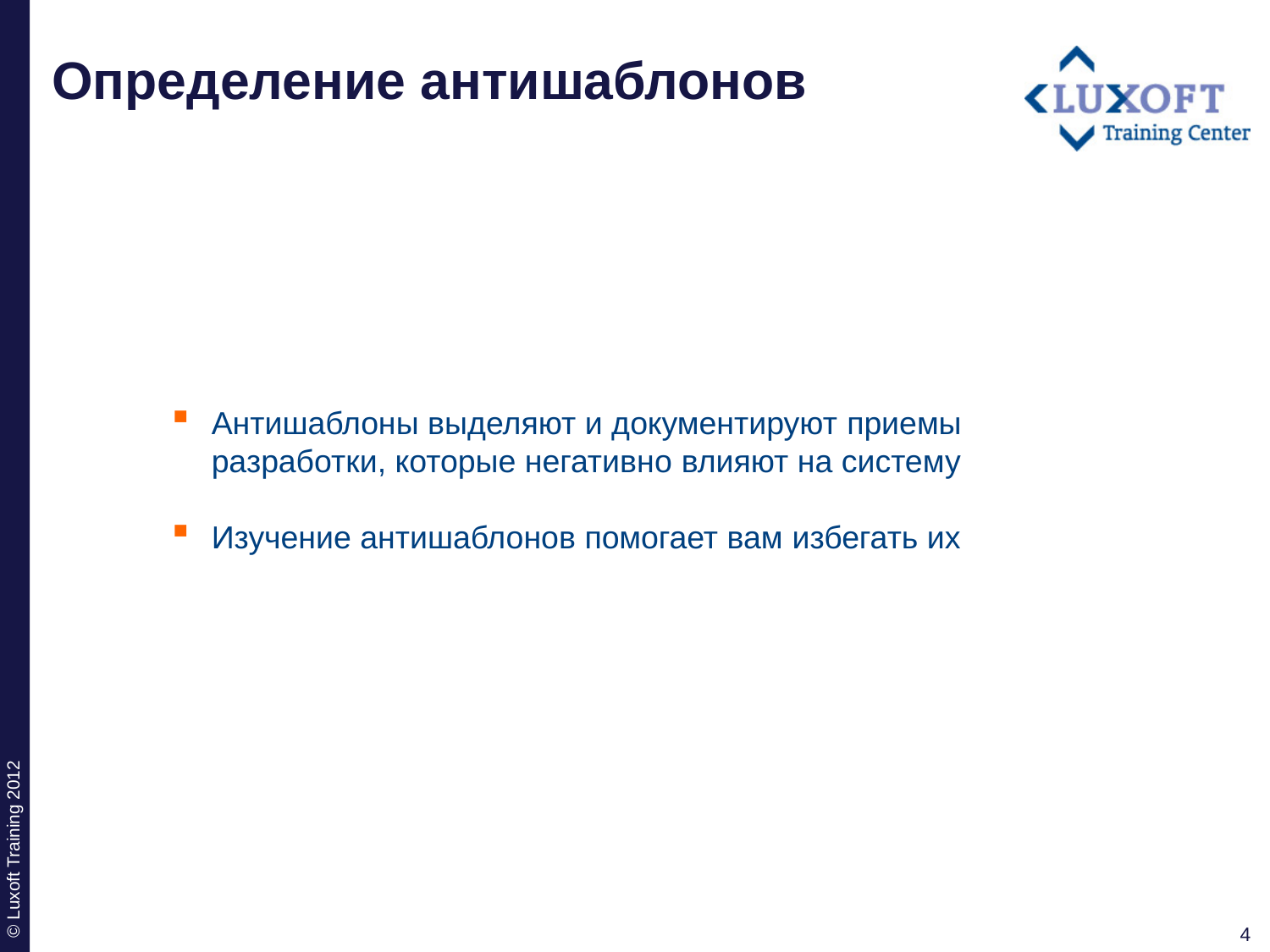

# Определение антишаблонов
Антишаблоны выделяют и документируют приемы разработки, которые негативно влияют на систему

Изучение антишаблонов помогает вам избегать их